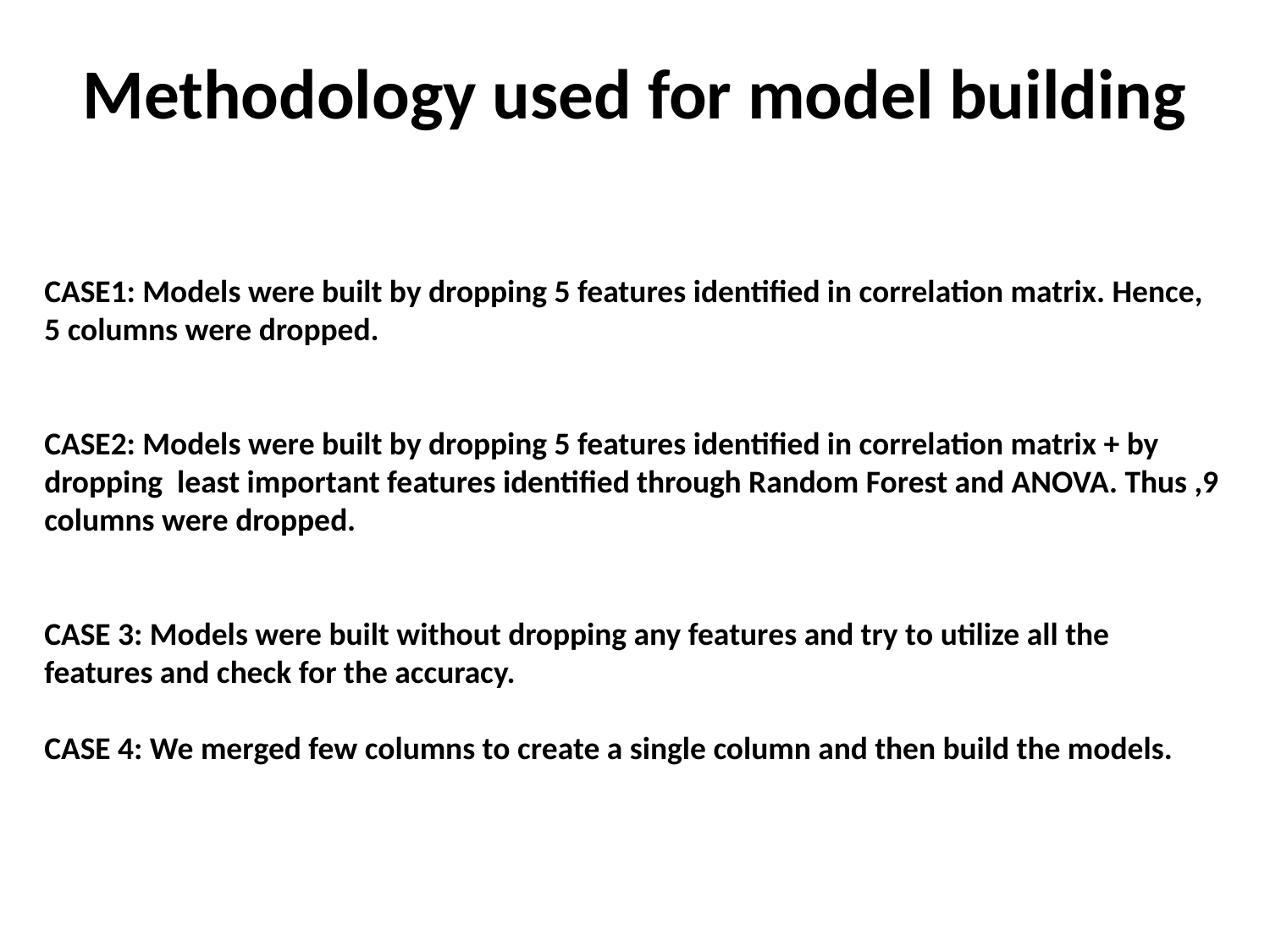

Methodology used for model building
#
CASE1: Models were built by dropping 5 features identified in correlation matrix. Hence, 5 columns were dropped.

CASE2: Models were built by dropping 5 features identified in correlation matrix + by dropping  least important features identified through Random Forest and ANOVA. Thus ,9 columns were dropped.

CASE 3: Models were built without dropping any features and try to utilize all the features and check for the accuracy.

CASE 4: We merged few columns to create a single column and then build the models.